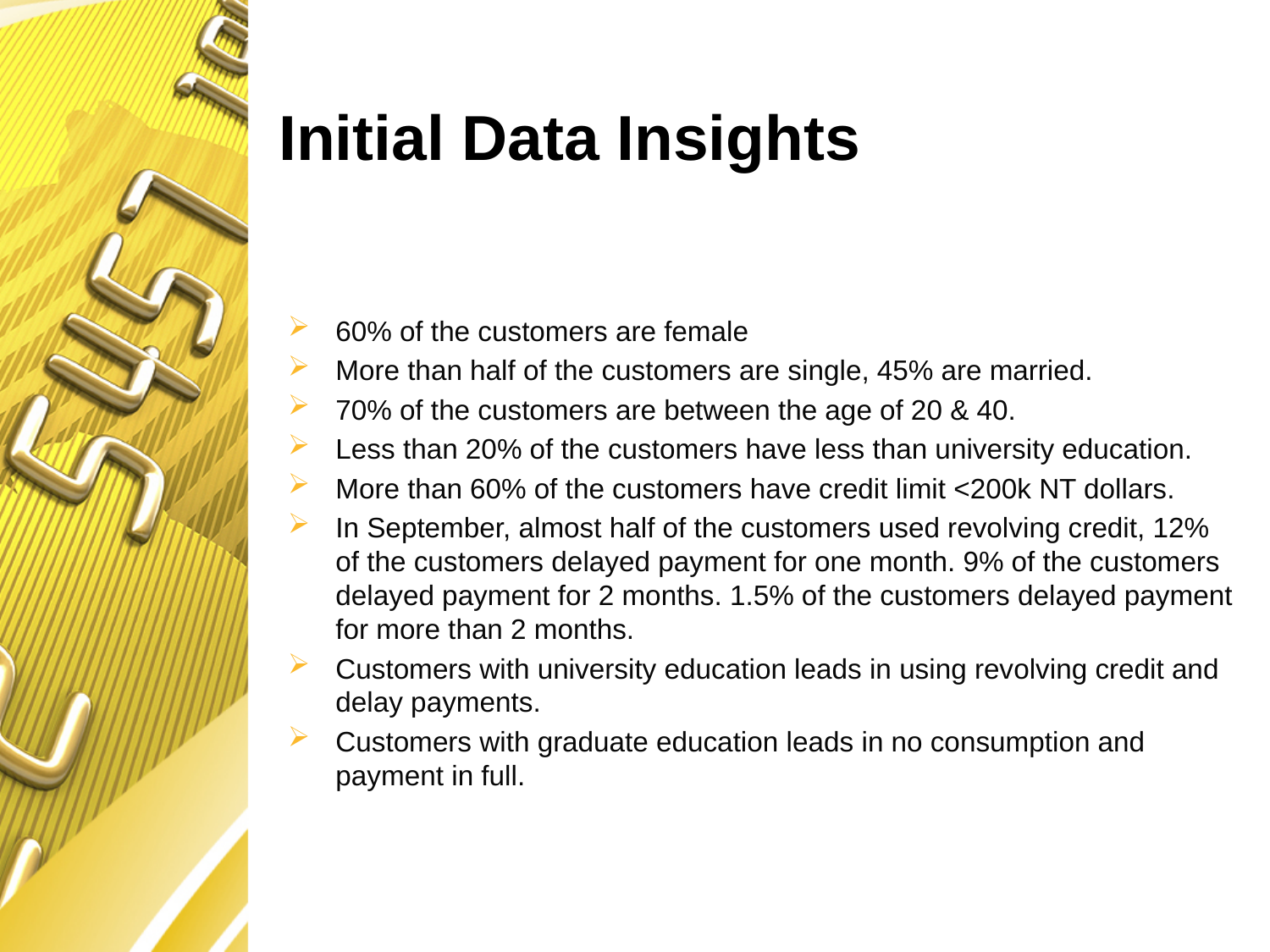

# Initial Data Insights
60% of the customers are female
More than half of the customers are single, 45% are married.
70% of the customers are between the age of 20 & 40.
Less than 20% of the customers have less than university education.
More than 60% of the customers have credit limit <200k NT dollars.
In September, almost half of the customers used revolving credit, 12% of the customers delayed payment for one month. 9% of the customers delayed payment for 2 months. 1.5% of the customers delayed payment for more than 2 months.
Customers with university education leads in using revolving credit and delay payments.
Customers with graduate education leads in no consumption and payment in full.